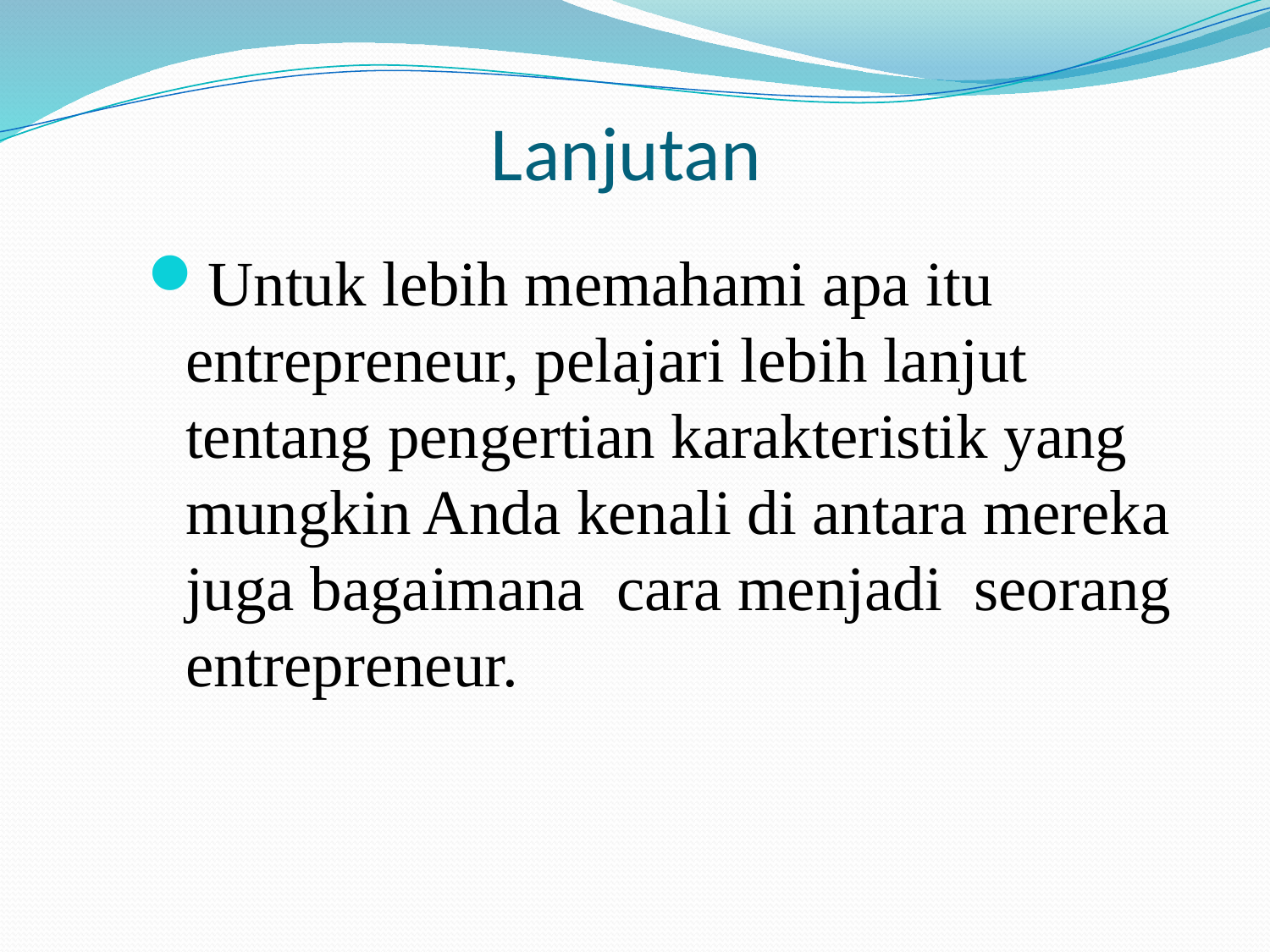

# Lanjutan
Untuk lebih memahami apa itu entrepreneur, pelajari lebih lanjut tentang pengertian karakteristik yang mungkin Anda kenali di antara mereka  juga bagaimana  cara menjadi  seorang entrepreneur.